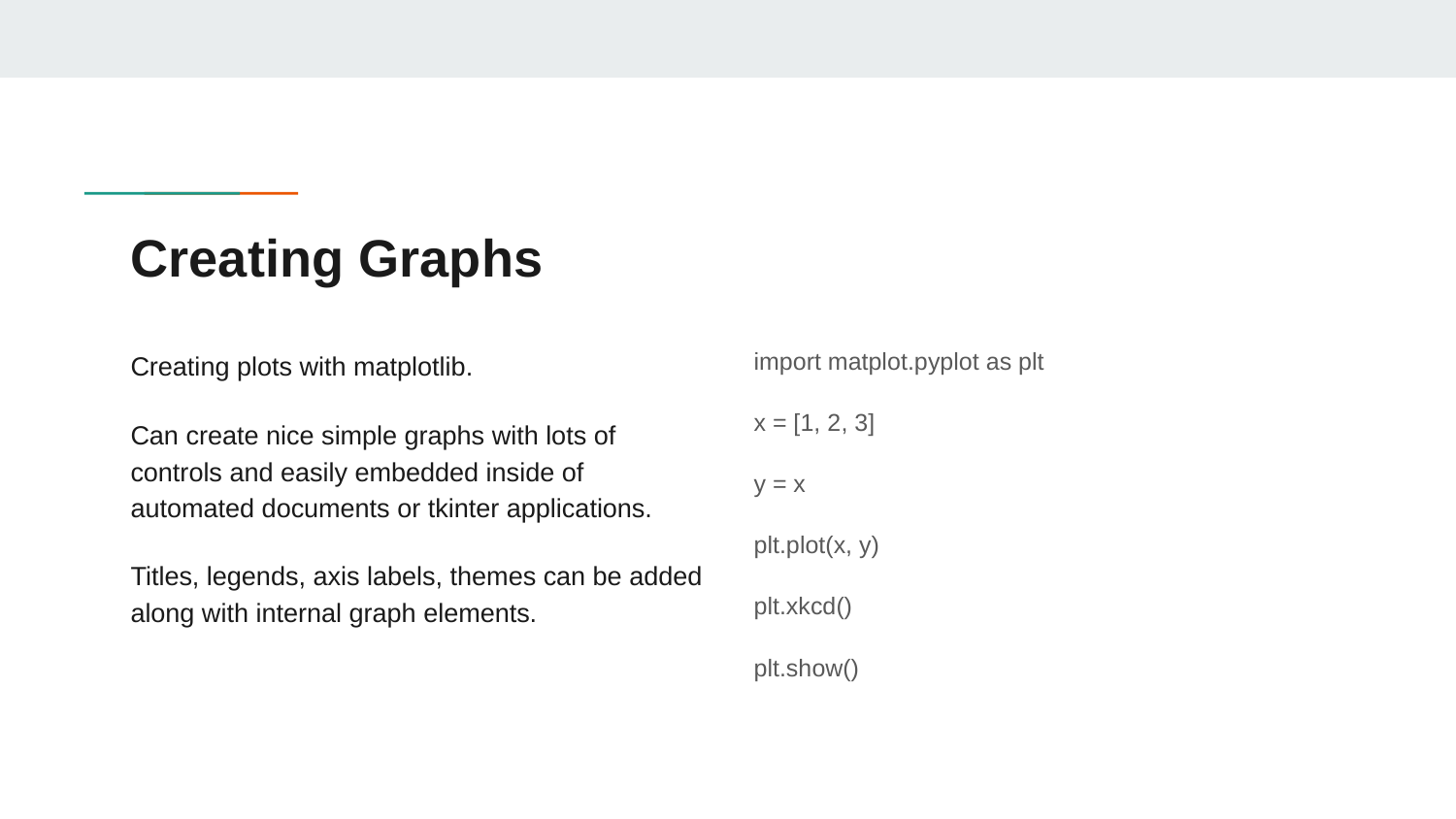

# Creating Graphs
Creating plots with matplotlib.
Can create nice simple graphs with lots of controls and easily embedded inside of automated documents or tkinter applications.
Titles, legends, axis labels, themes can be added along with internal graph elements.

import matplot.pyplot as plt
x = [1, 2, 3]
y = x
plt.plot(x, y)
plt.xkcd()
plt.show()